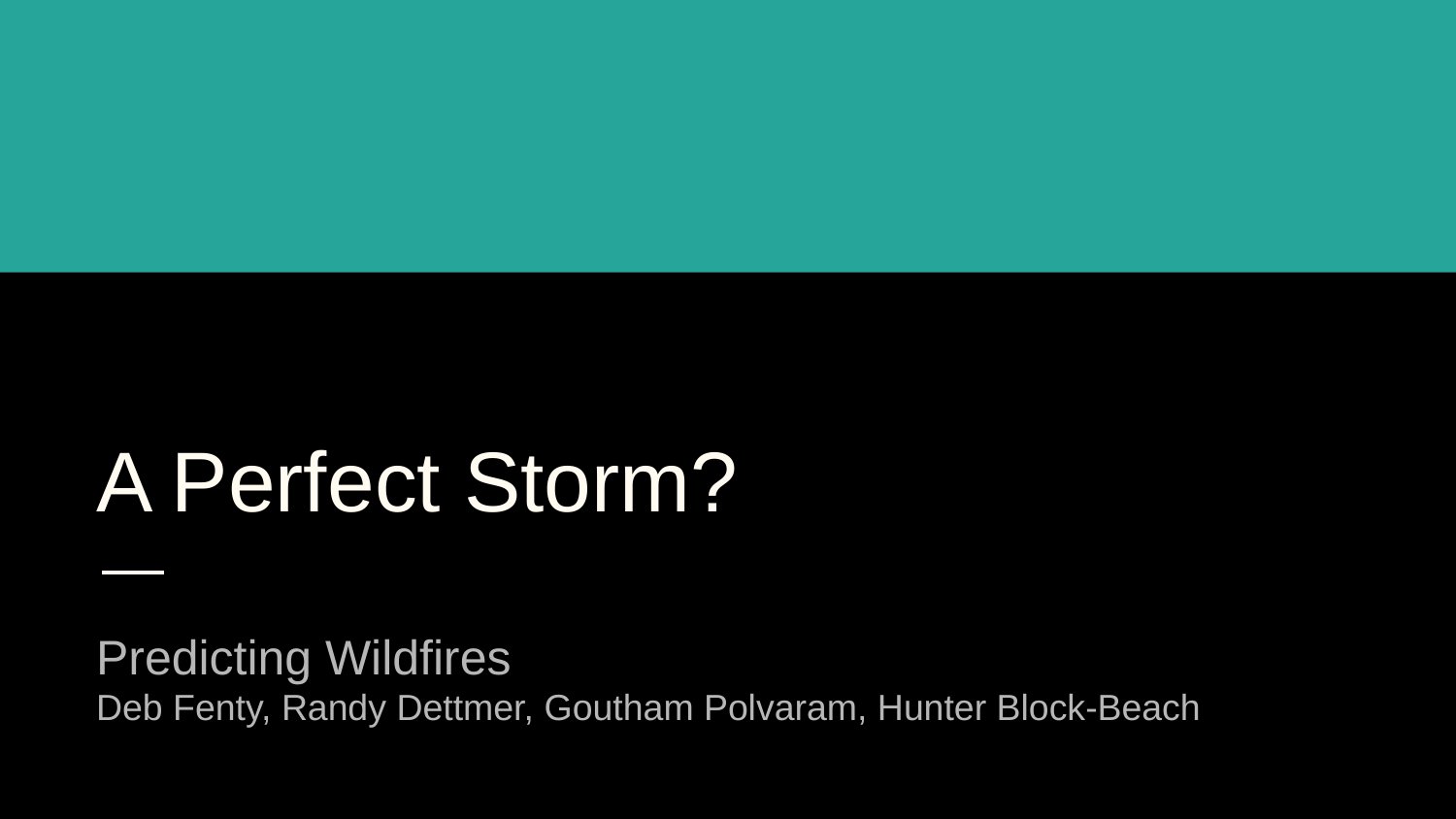

# A Perfect Storm?
Predicting Wildfires
Deb Fenty, Randy Dettmer, Goutham Polvaram, Hunter Block-Beach